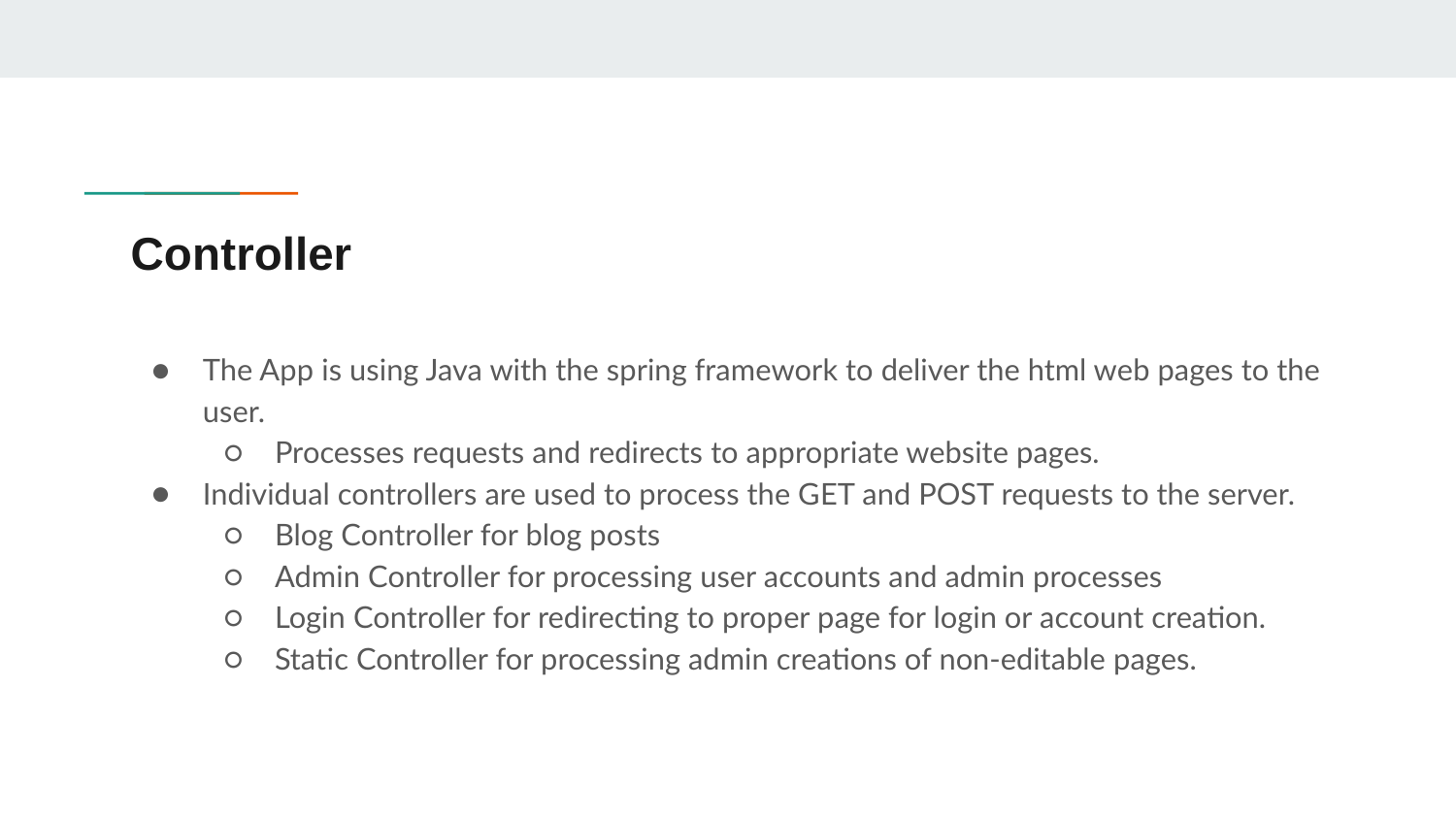

# Controller
The App is using Java with the spring framework to deliver the html web pages to the user.
Processes requests and redirects to appropriate website pages.
Individual controllers are used to process the GET and POST requests to the server.
Blog Controller for blog posts
Admin Controller for processing user accounts and admin processes
Login Controller for redirecting to proper page for login or account creation.
Static Controller for processing admin creations of non-editable pages.